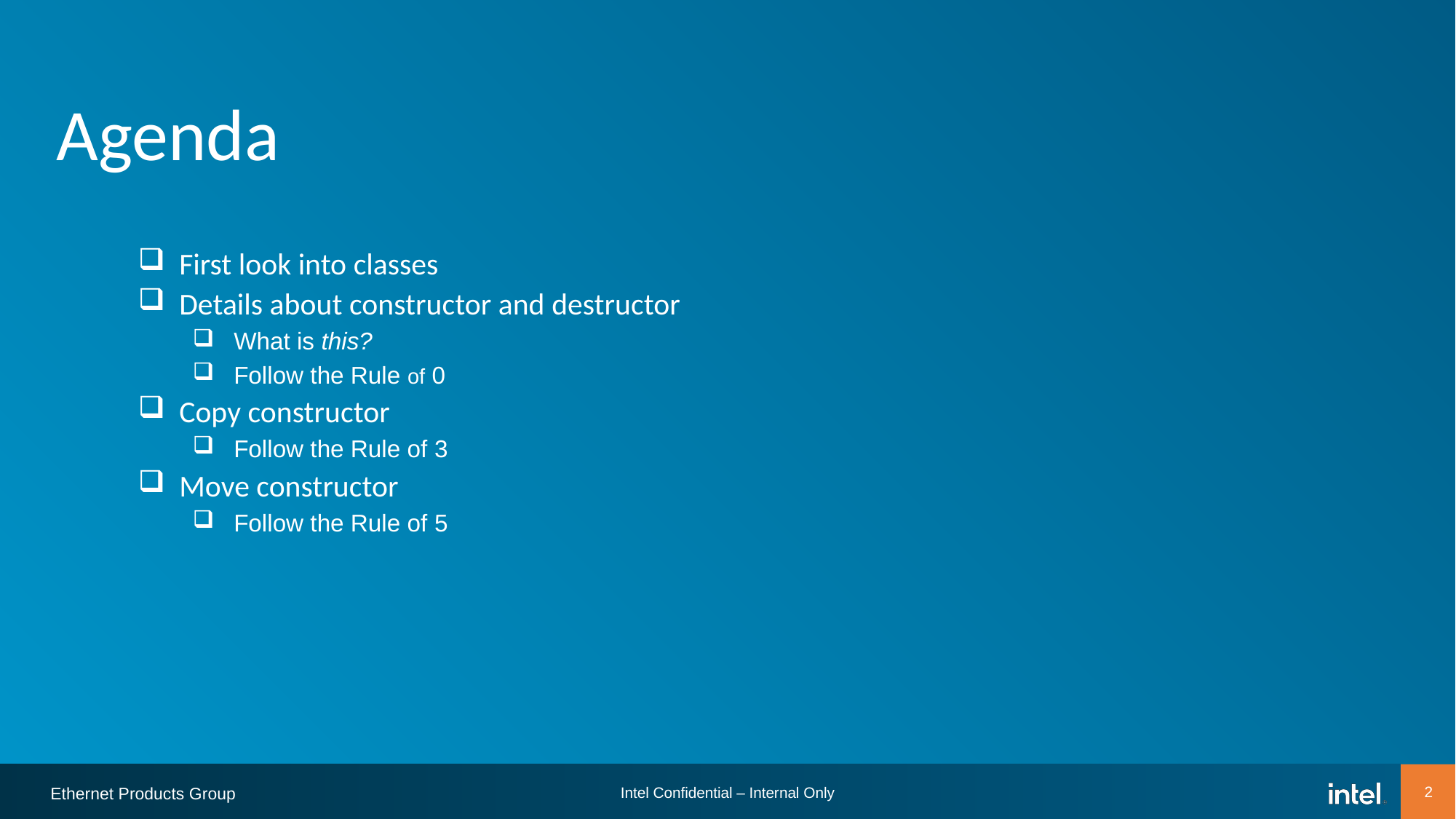

# Agenda
First look into classes
Details about constructor and destructor
What is this?
Follow the Rule of 0
Copy constructor
Follow the Rule of 3
Move constructor
Follow the Rule of 5